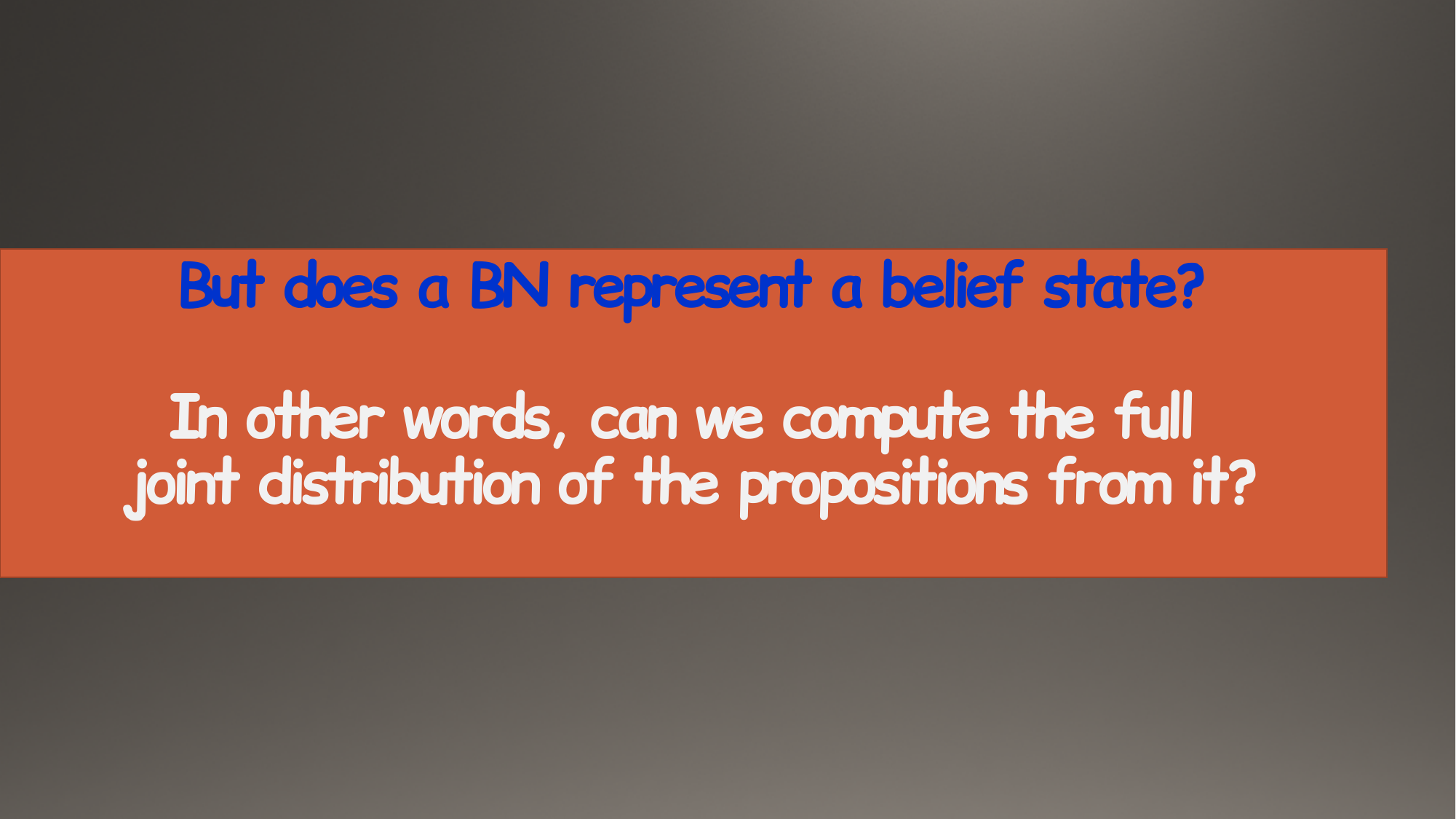

# But does a BN represent a belief state? In other words, can we compute the full joint distribution of the propositions from it?